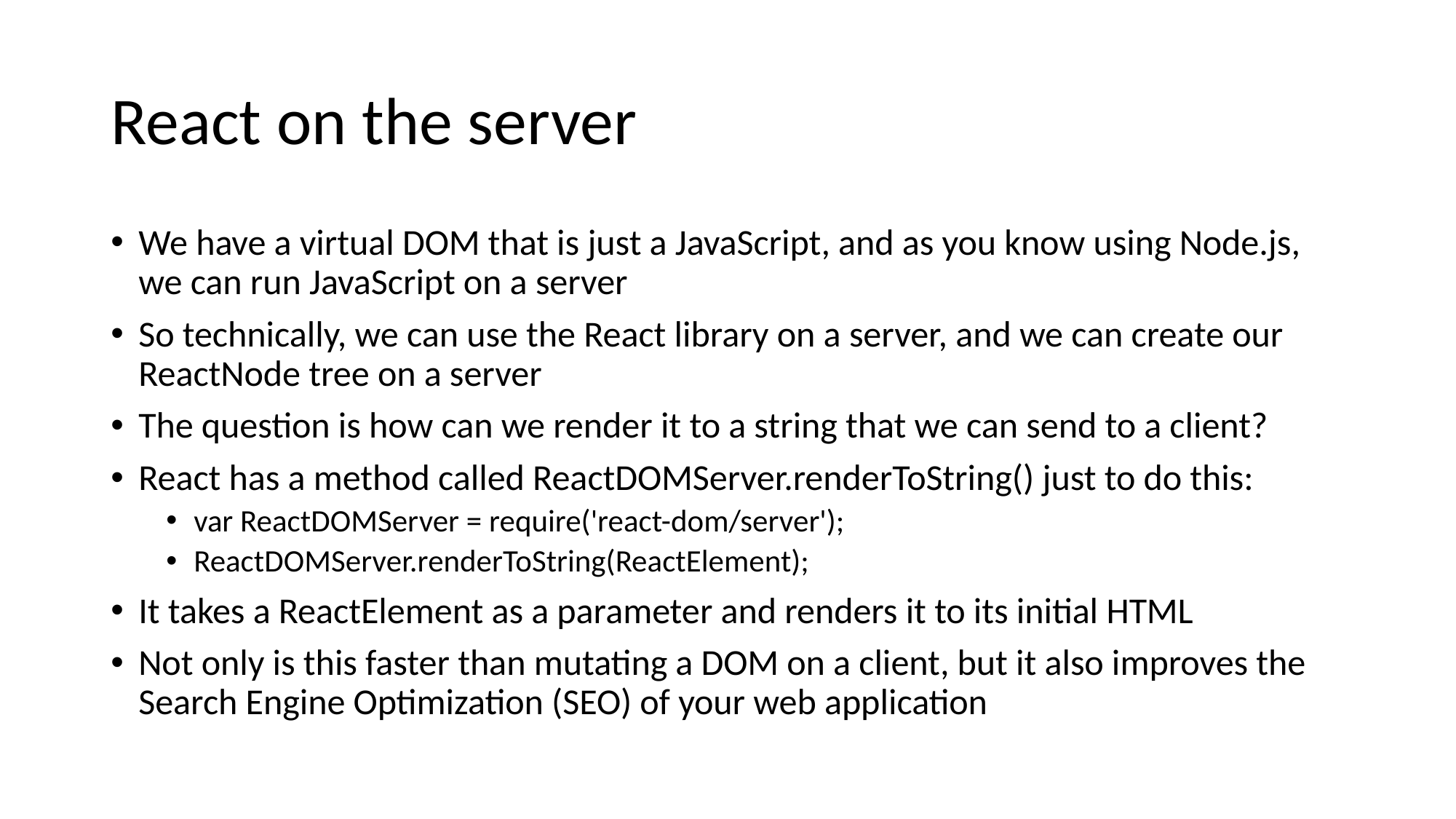

# React on the server
We have a virtual DOM that is just a JavaScript, and as you know using Node.js, we can run JavaScript on a server
So technically, we can use the React library on a server, and we can create our ReactNode tree on a server
The question is how can we render it to a string that we can send to a client?
React has a method called ReactDOMServer.renderToString() just to do this:
var ReactDOMServer = require('react-dom/server');
ReactDOMServer.renderToString(ReactElement);
It takes a ReactElement as a parameter and renders it to its initial HTML
Not only is this faster than mutating a DOM on a client, but it also improves the Search Engine Optimization (SEO) of your web application